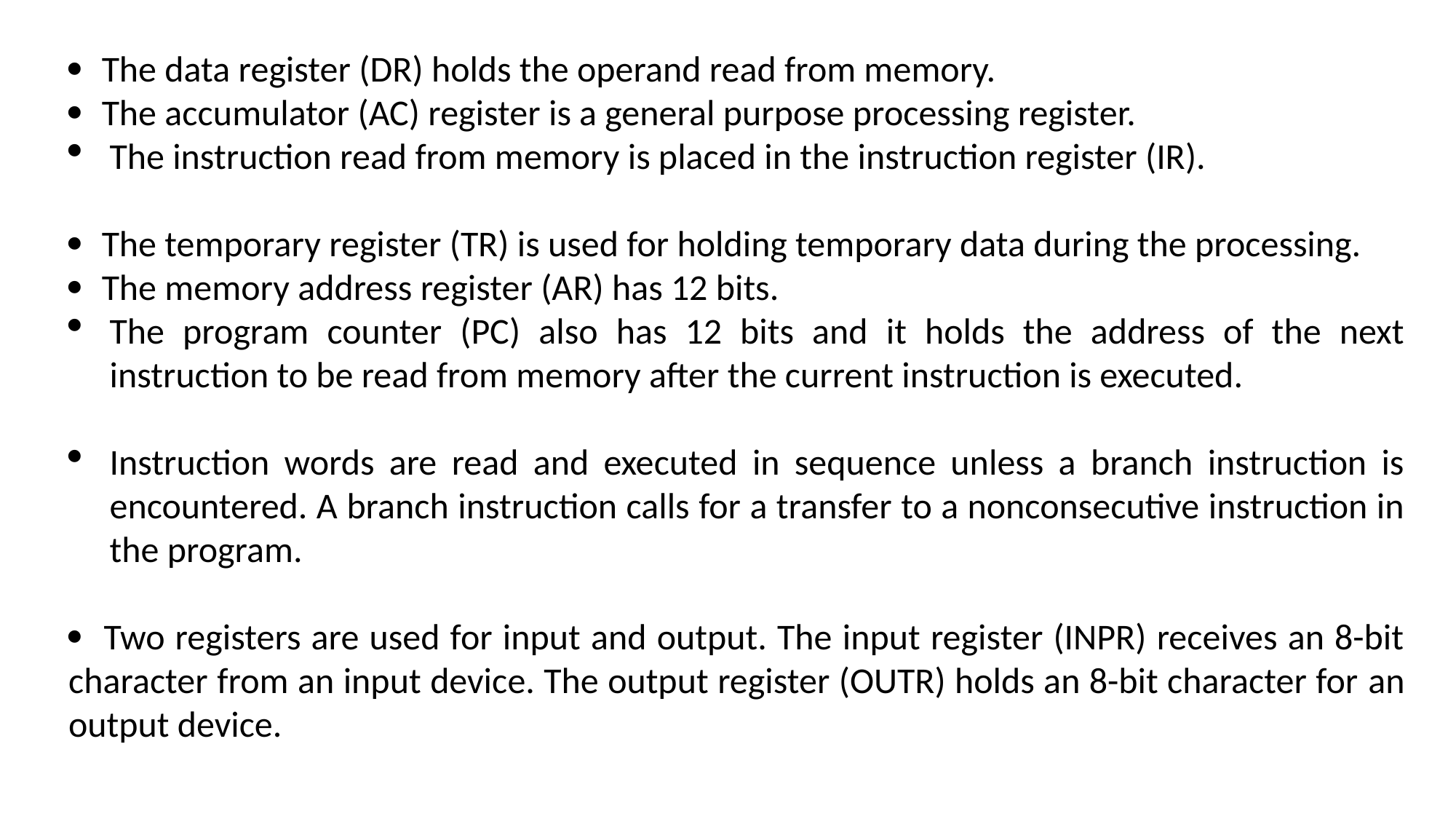

• The data register (DR) holds the operand read from memory.
• The accumulator (AC) register is a general purpose processing register.
The instruction read from memory is placed in the instruction register (IR).

• The temporary register (TR) is used for holding temporary data during the processing.
• The memory address register (AR) has 12 bits.
The program counter (PC) also has 12 bits and it holds the address of the next instruction to be read from memory after the current instruction is executed.

Instruction words are read and executed in sequence unless a branch instruction is encountered. A branch instruction calls for a transfer to a nonconsecutive instruction in the program.

• Two registers are used for input and output. The input register (INPR) receives an 8-bit character from an input device. The output register (OUTR) holds an 8-bit character for an output device.